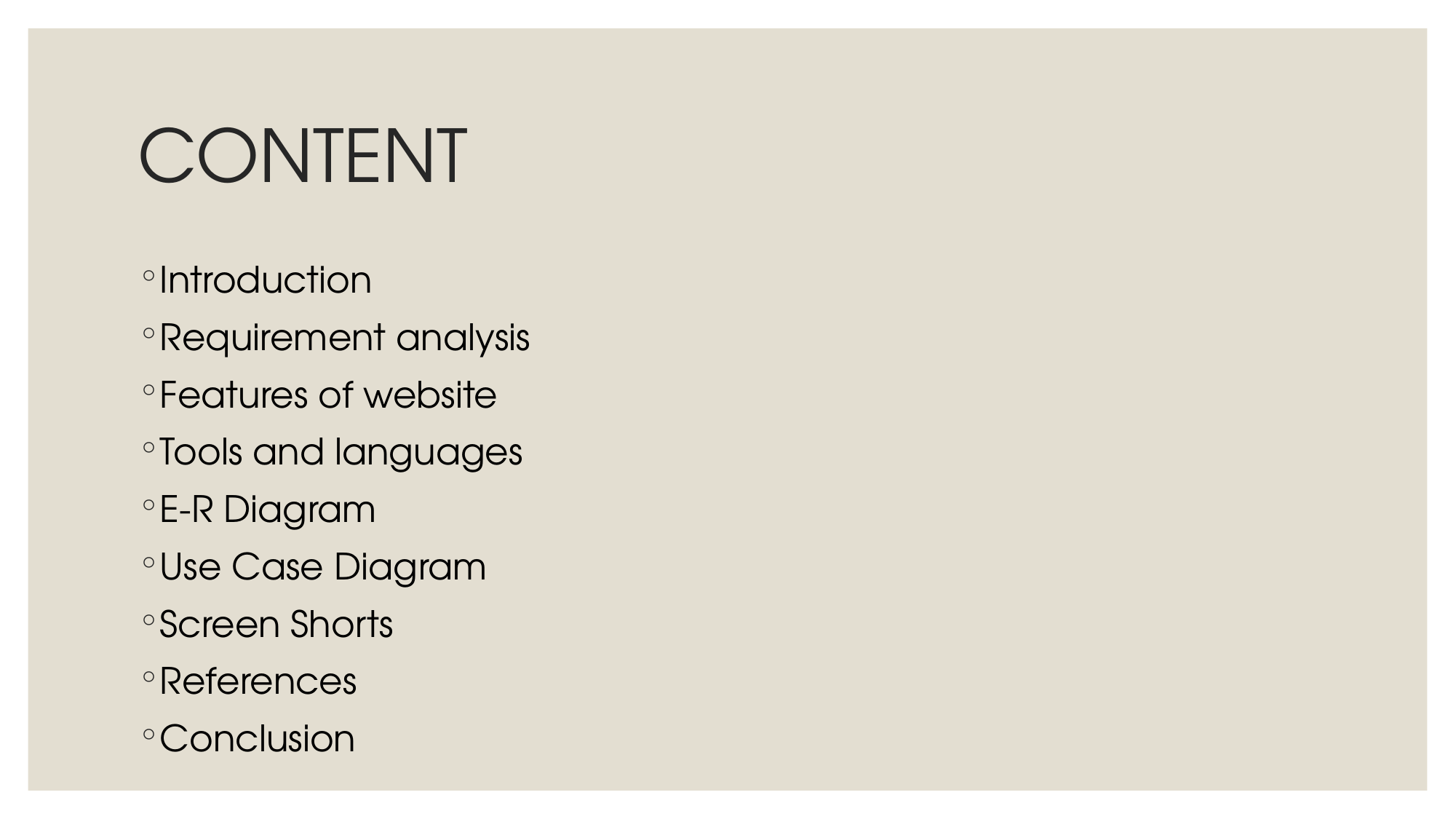

# CONTENT
Introduction
Requirement analysis
Features of website
Tools and languages
E-R Diagram
Use Case Diagram
Screen Shorts
References
Conclusion